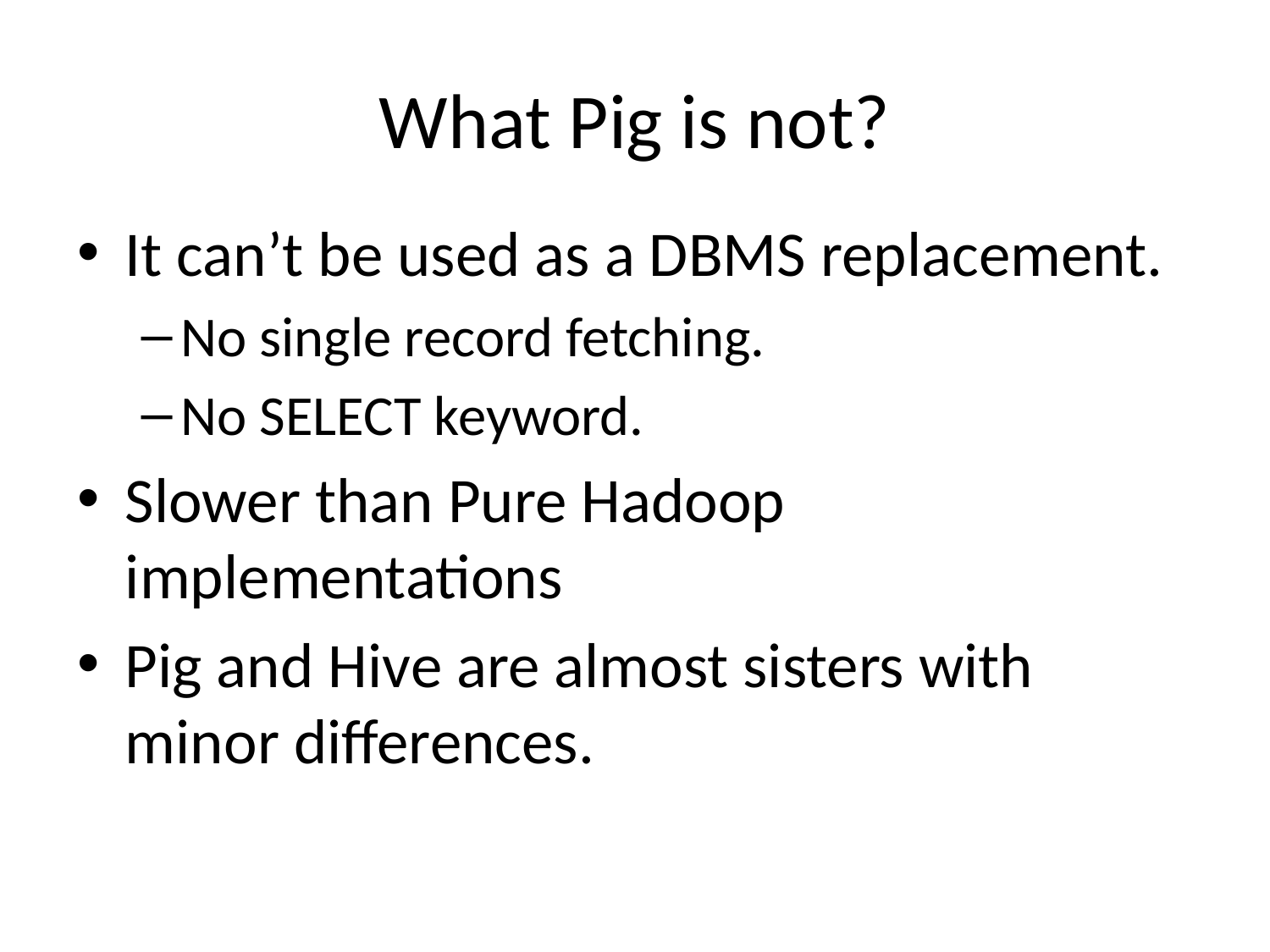

# What Pig is not?
It can’t be used as a DBMS replacement.
No single record fetching.
No SELECT keyword.
Slower than Pure Hadoop implementations
Pig and Hive are almost sisters with minor differences.